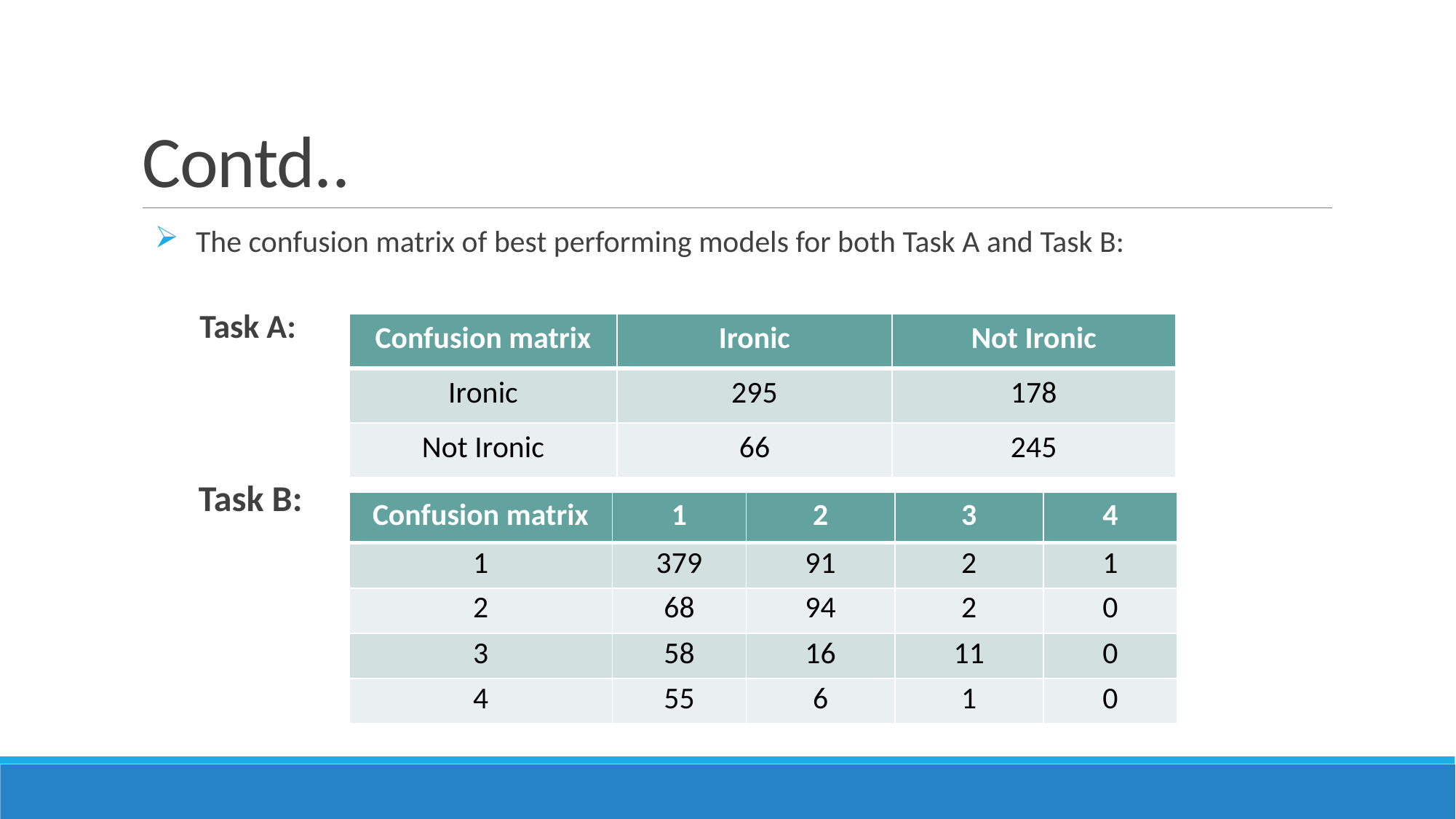

# Contd..
The confusion matrix of best performing models for both Task A and Task B:

      Task A:

Task B:

| Confusion matrix | Ironic | Not Ironic |
| --- | --- | --- |
| Ironic | 295 | 178 |
| Not Ironic | 66 | 245 |
| Confusion matrix | 1 | 2 | 3 | 4 |
| --- | --- | --- | --- | --- |
| 1 | 379 | 91 | 2 | 1 |
| 2 | 68 | 94 | 2 | 0 |
| 3 | 58 | 16 | 11 | 0 |
| 4 | 55 | 6 | 1 | 0 |